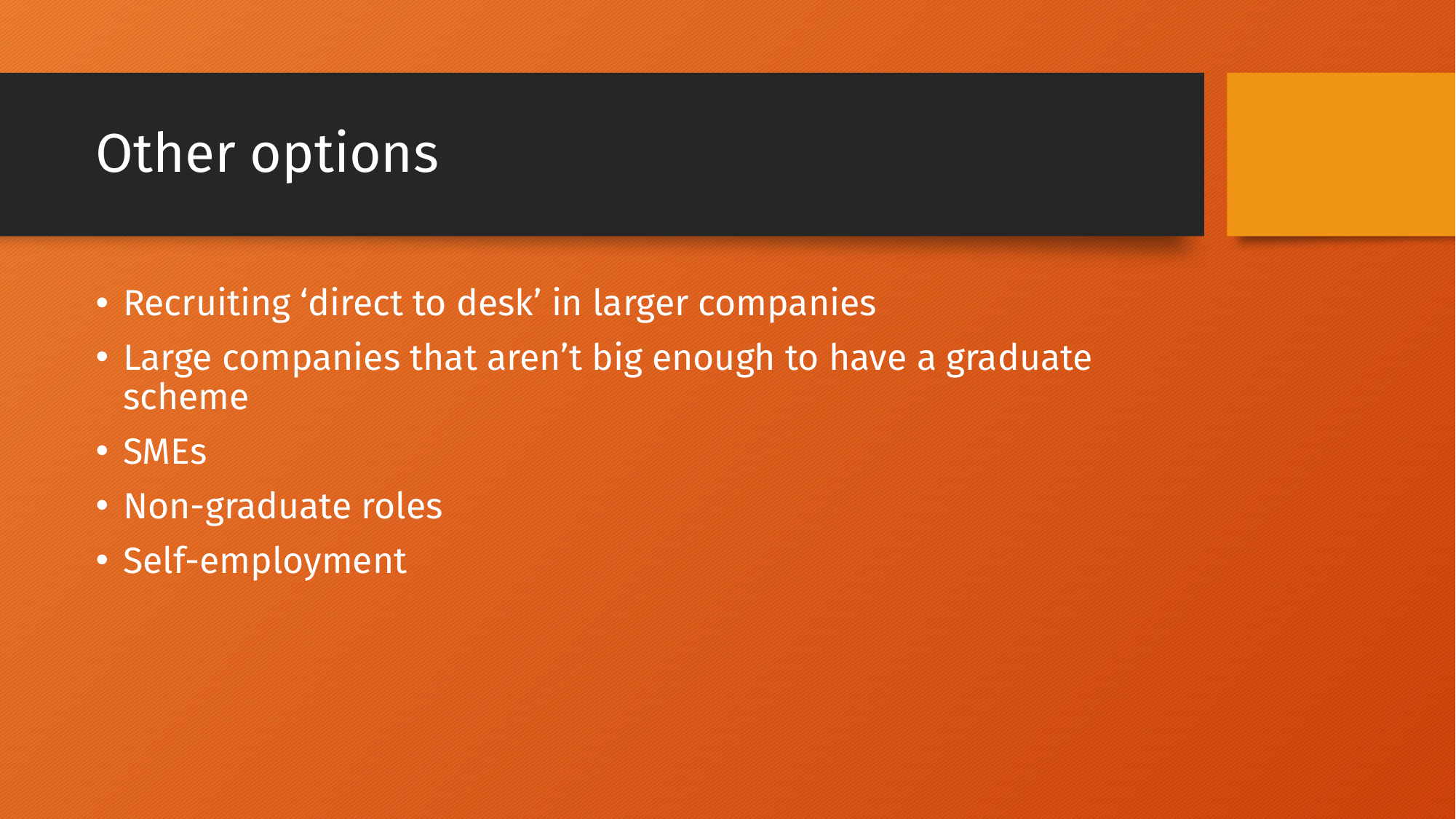

# Other options
Recruiting ‘direct to desk’ in larger companies
Large companies that aren’t big enough to have a graduate scheme
SMEs
Non-graduate roles
Self-employment